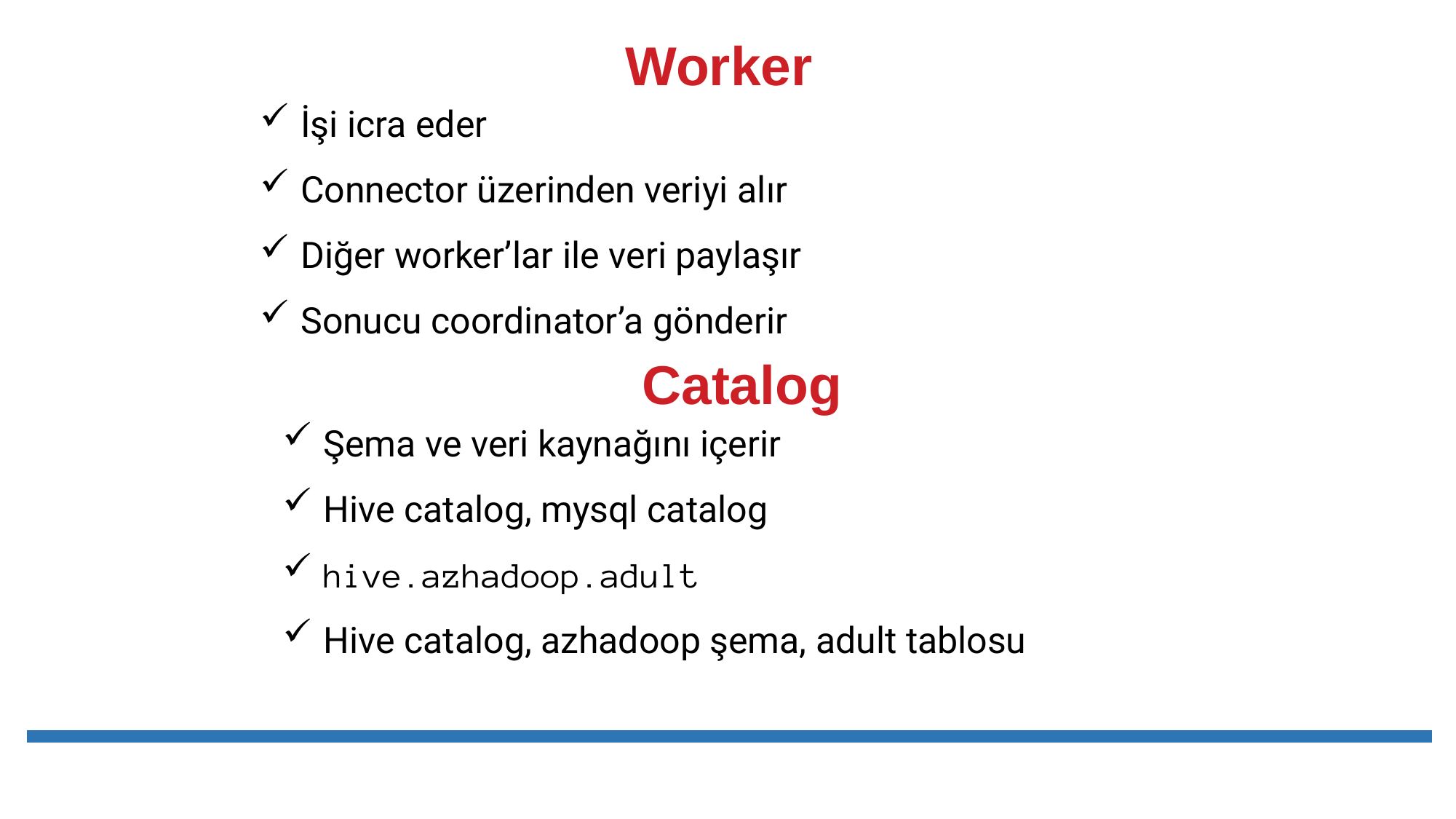

# Worker
İşi icra eder
Connector üzerinden veriyi alır
Diğer worker’lar ile veri paylaşır
Sonucu coordinator’a gönderir

Catalog
Şema ve veri kaynağını içerir
Hive catalog, mysql catalog
hive.azhadoop.adult
Hive catalog, azhadoop şema, adult tablosu